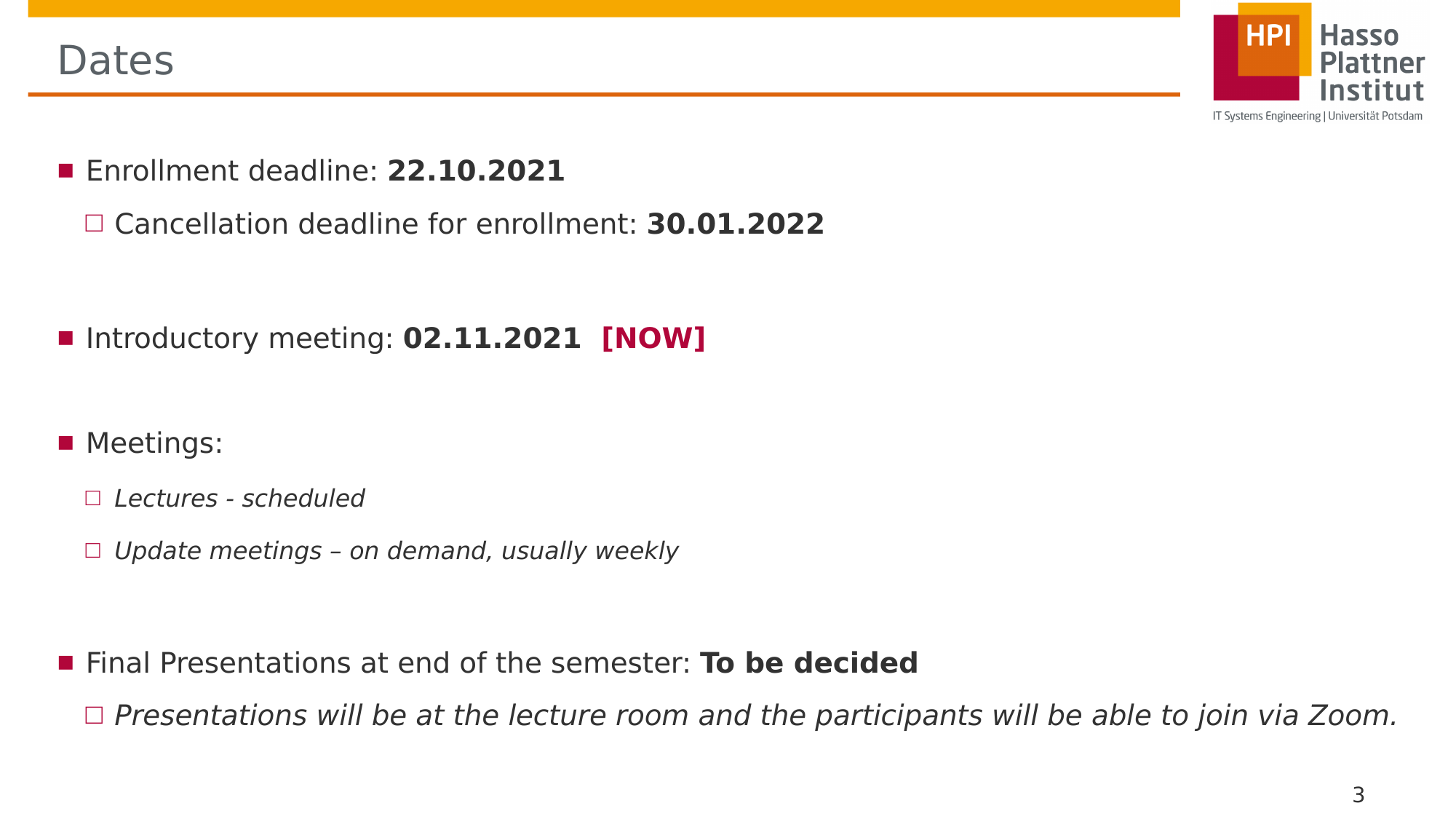

# Dates
Enrollment deadline: 22.10.2021
Cancellation deadline for enrollment: 30.01.2022

Introductory meeting: 02.11.2021  [NOW]

Meetings:
Lectures - scheduled
Update meetings – on demand, usually weekly

Final Presentations at end of the semester: To be decided
Presentations will be at the lecture room and the participants will be able to join via Zoom.
3